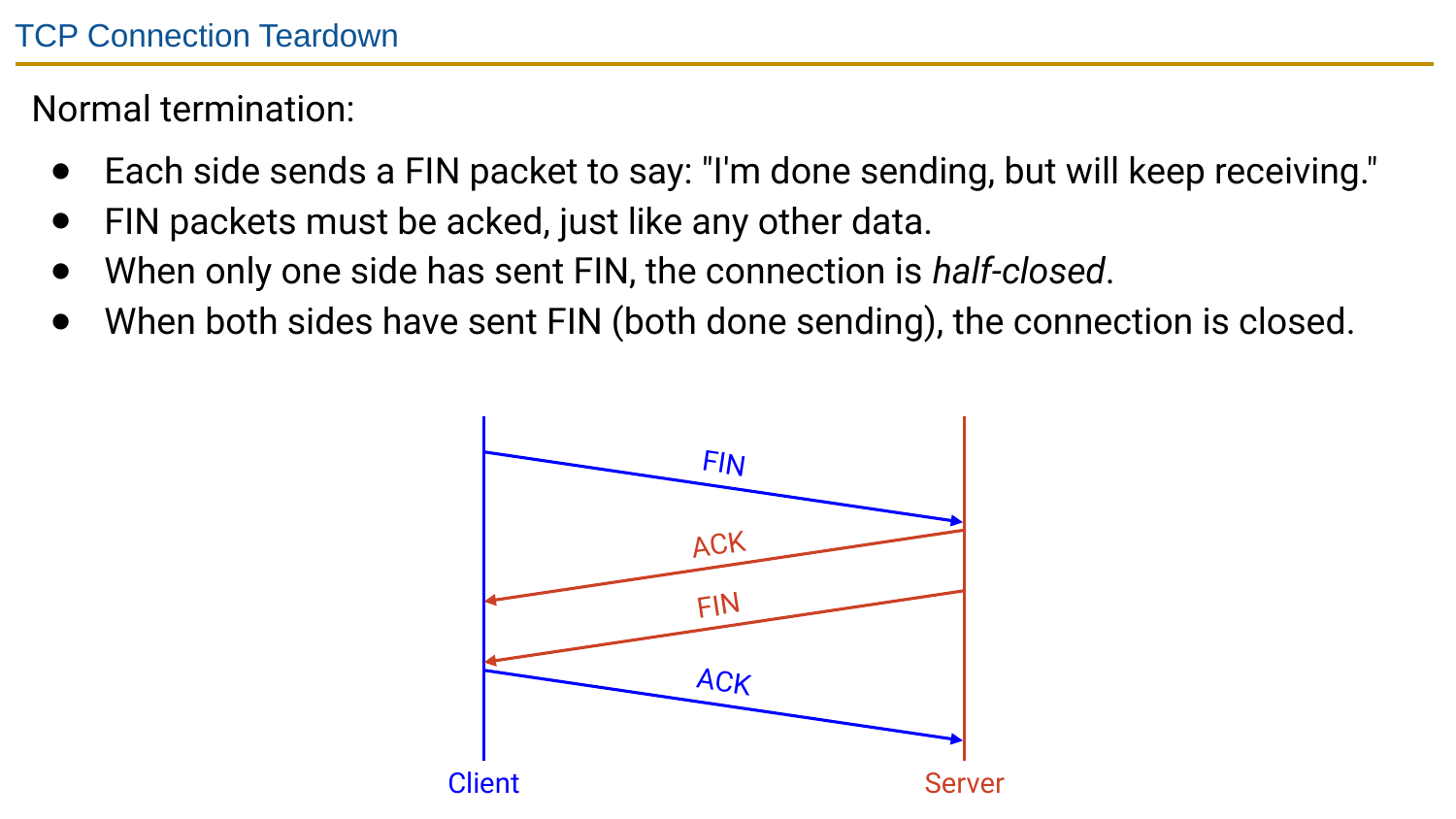

# TCP Connection Teardown
Normal termination:
Each side sends a FIN packet to say: "I'm done sending, but will keep receiving."
FIN packets must be acked, just like any other data.
When only one side has sent FIN, the connection is half-closed.
When both sides have sent FIN (both done sending), the connection is closed.
FIN
ACK
FIN
ACK
Client
Server